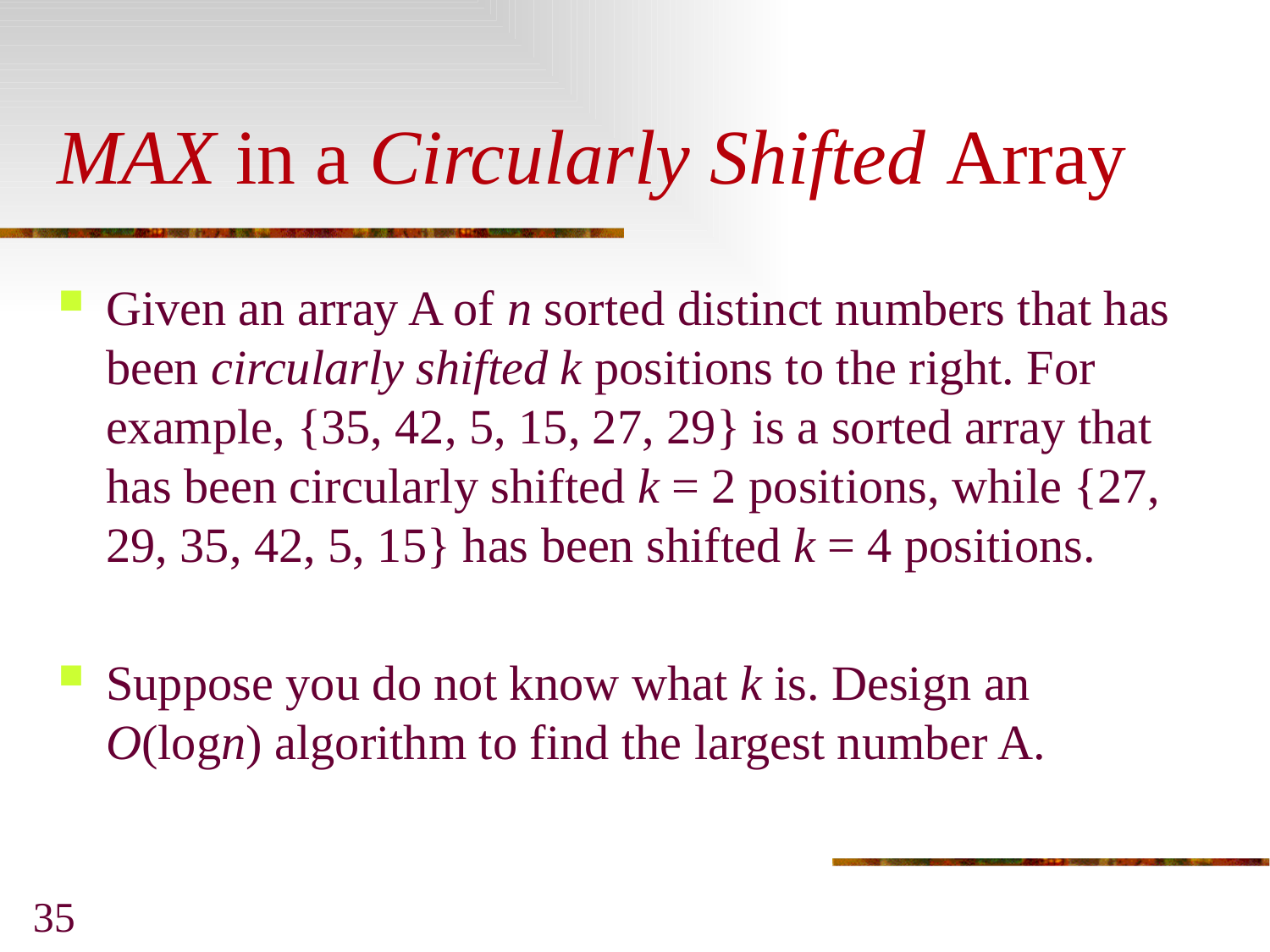

# MAX in a Circularly Shifted Array
Given an array A of n sorted distinct numbers that has been circularly shifted k positions to the right. For example, {35, 42, 5, 15, 27, 29} is a sorted array that has been circularly shifted k = 2 positions, while {27, 29, 35, 42, 5, 15} has been shifted k = 4 positions.

Suppose you do not know what k is. Design an O(logn) algorithm to find the largest number A.

35